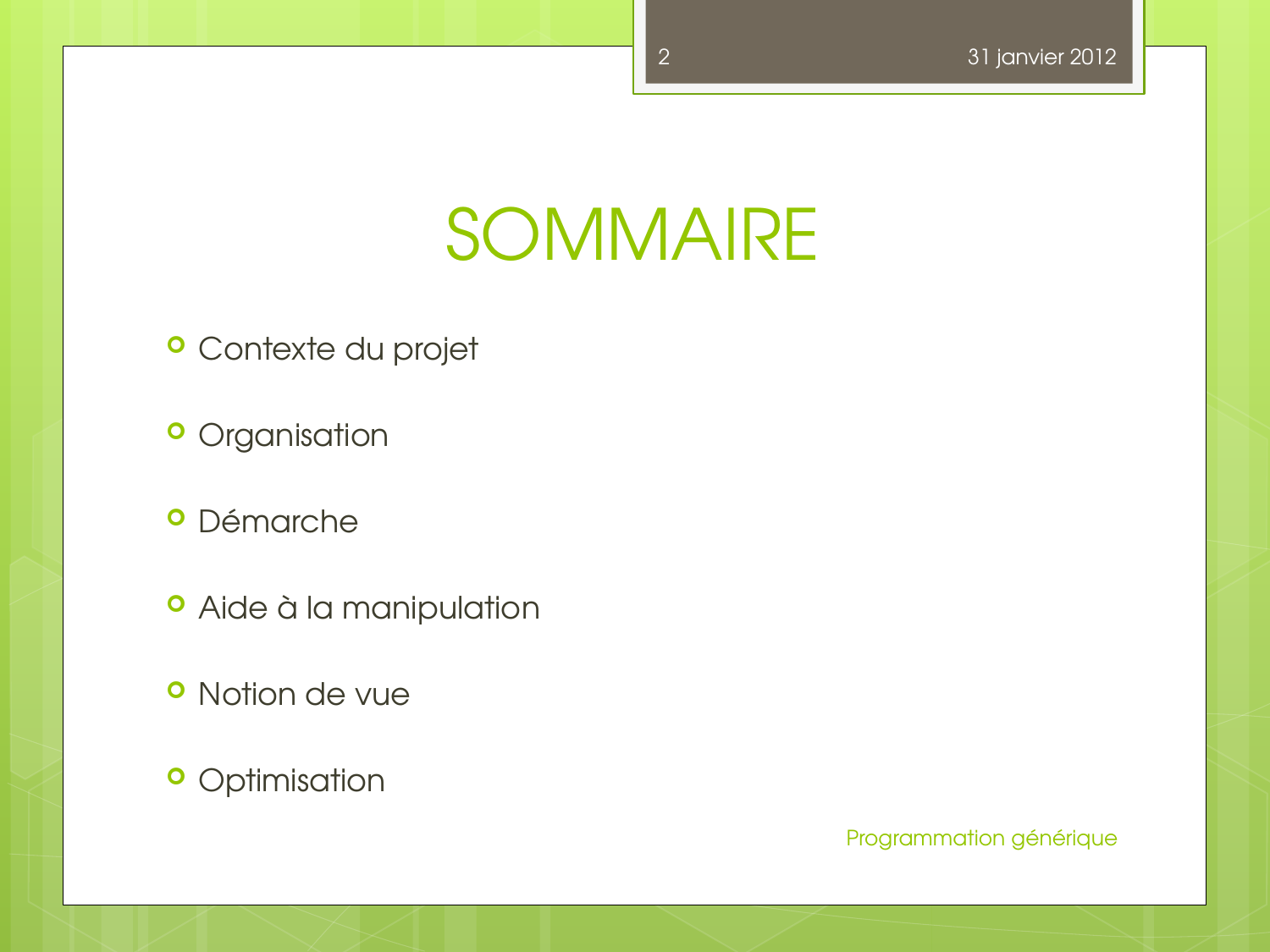

2
31 janvier 2012
# SOMMAIRE
Contexte du projet

Organisation

Démarche

Aide à la manipulation

Notion de vue

Optimisation
Programmation générique